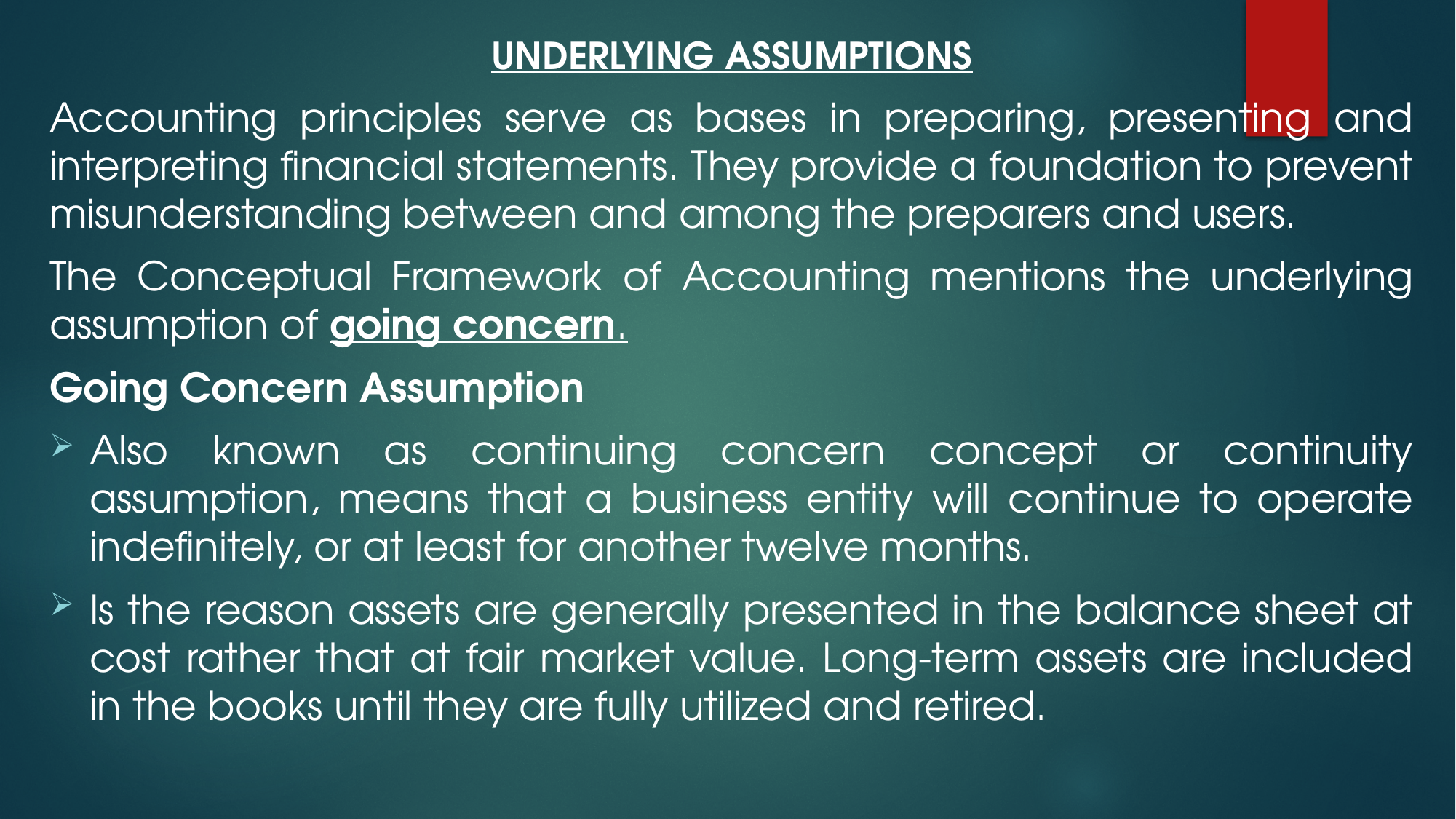

UNDERLYING ASSUMPTIONS
Accounting principles serve as bases in preparing, presenting and interpreting financial statements. They provide a foundation to prevent misunderstanding between and among the preparers and users.
The Conceptual Framework of Accounting mentions the underlying assumption of going concern.
Going Concern Assumption
Also known as continuing concern concept or continuity assumption, means that a business entity will continue to operate indefinitely, or at least for another twelve months.
Is the reason assets are generally presented in the balance sheet at cost rather that at fair market value. Long-term assets are included in the books until they are fully utilized and retired.